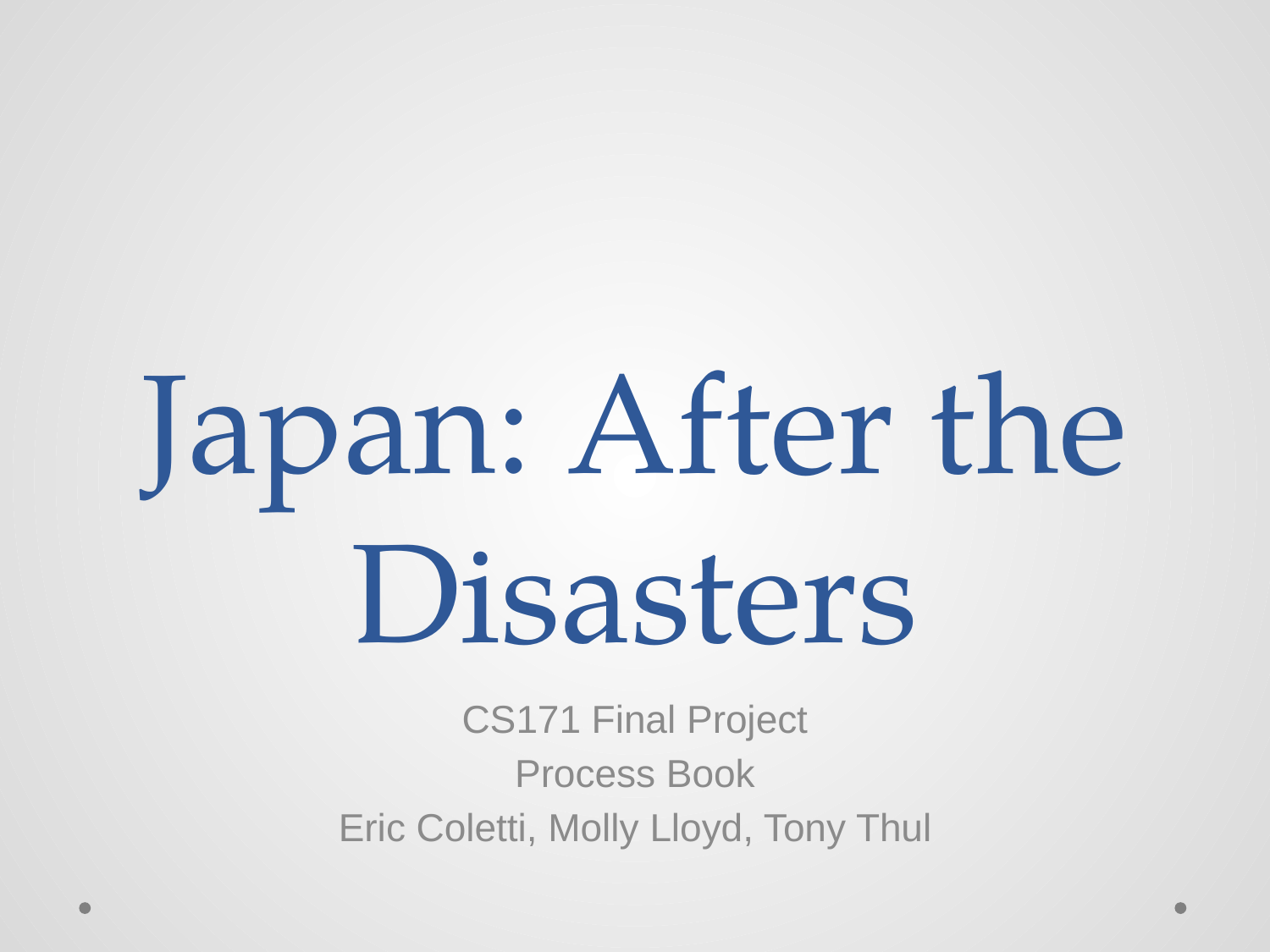

# Japan: After the Disasters
CS171 Final Project
Process Book
Eric Coletti, Molly Lloyd, Tony Thul